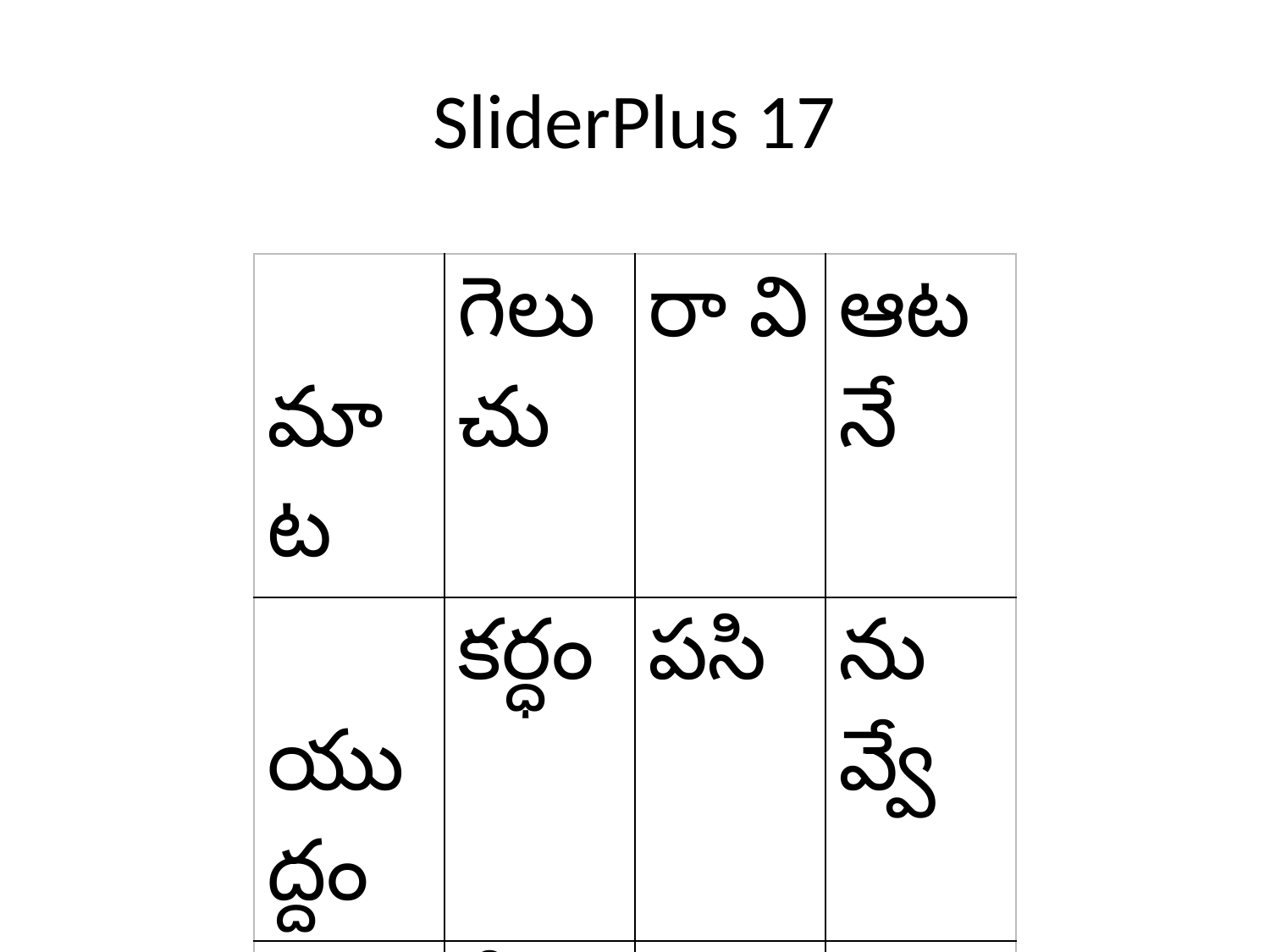

# SliderPlus 17
| మాట | గెలుచు | రా వి | ఆటనే |
| --- | --- | --- | --- |
| యుద్దం | కర్ధం | పసి | నువ్వే |
| తకాల | తీరం | జయ | నిను |
| డి ప | కాదు | హారం |  |